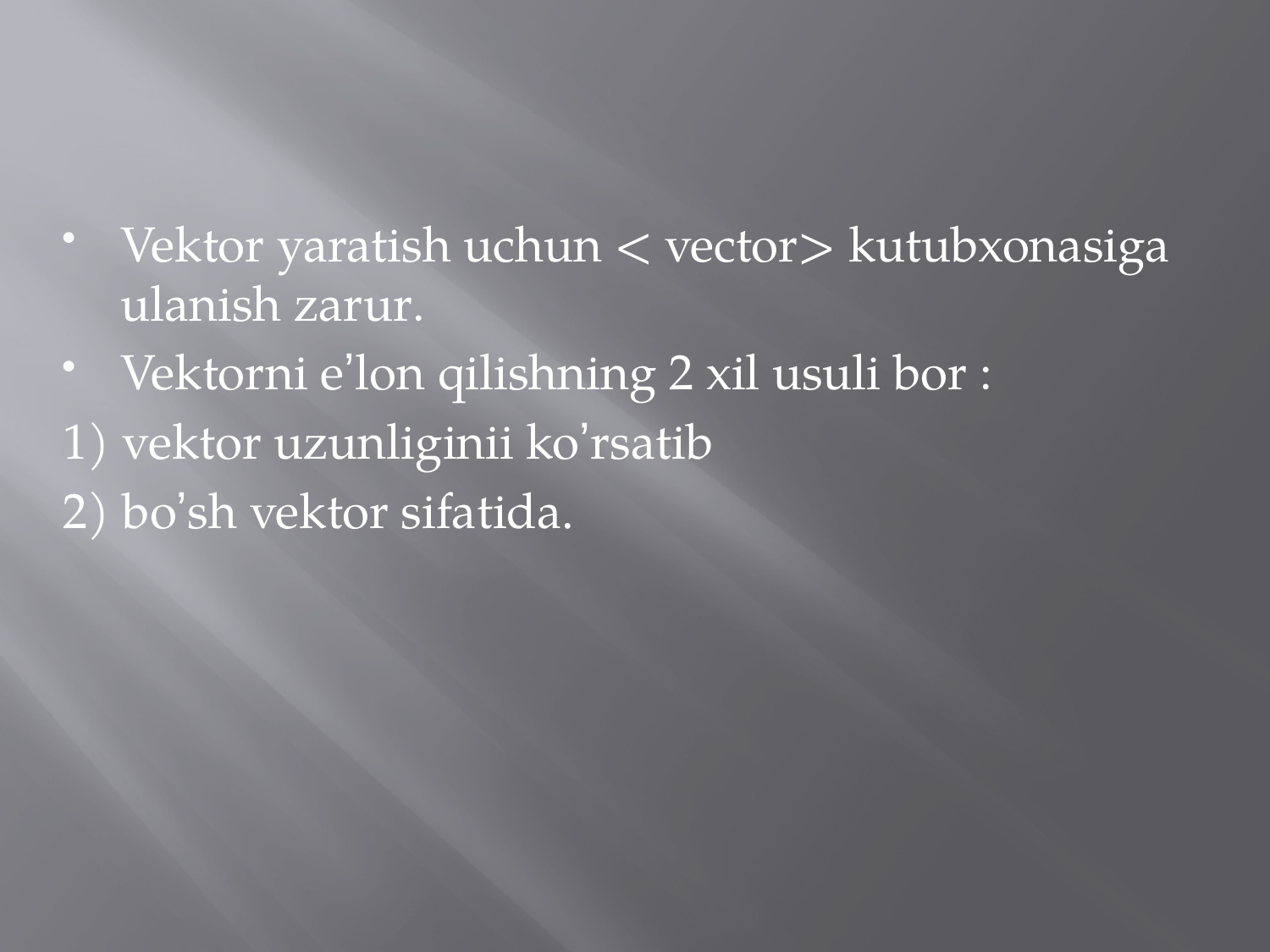

Vektor yaratish uchun < vector> kutubxonasiga ulanish zarur.
Vektorni eʼlon qilishning 2 xil usuli bor :
1) vektor uzunliginii koʼrsatib
2) boʼsh vektor sifatida.